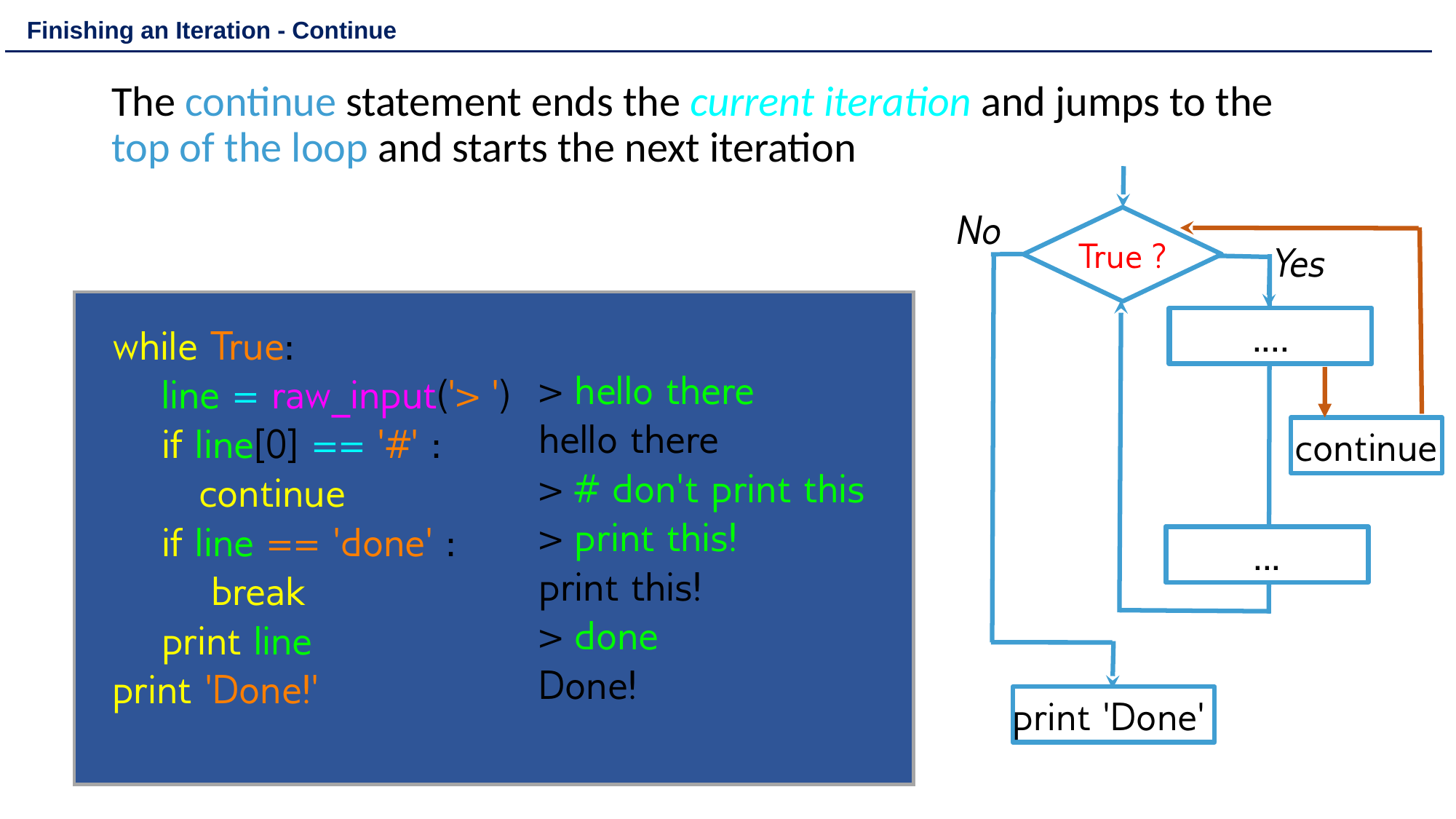

Finishing an Iteration - Continue
The continue statement ends the current iteration and jumps to the top of the loop and starts the next iteration

No
True ?

Yes

....
....

continue
...
...

print 'Done'

while True:
    line = raw_input('> ')
    if line[0] == '#' :
       continue
    if line == 'done' :
        break
    print line
print 'Done!'
> hello there
hello there
> # don't print this
> print this!
print this!
> done
Done!